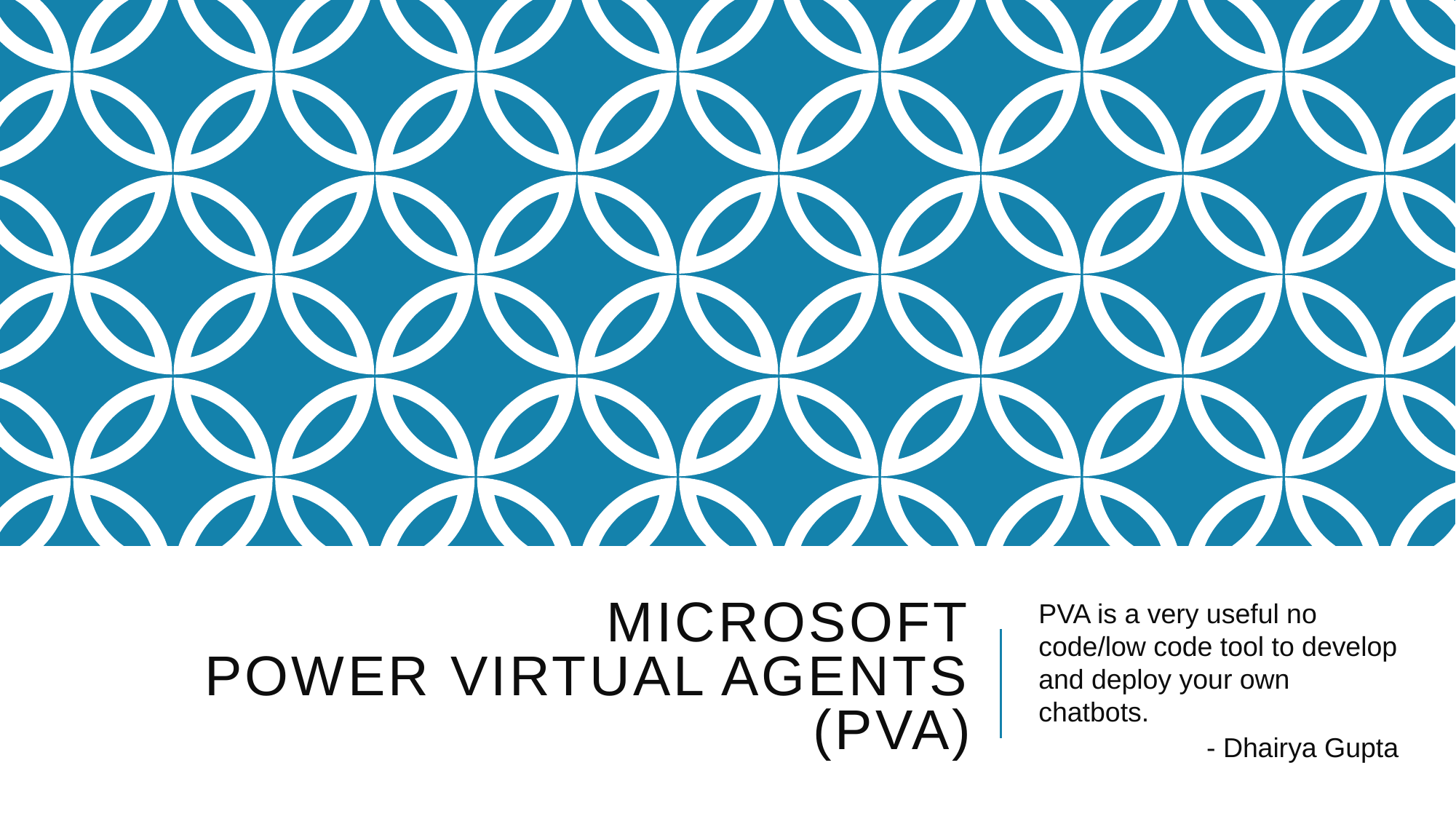

# Microsoft Power Virtual agents (PVA)
PVA is a very useful no code/low code tool to develop and deploy your own chatbots.
- Dhairya Gupta